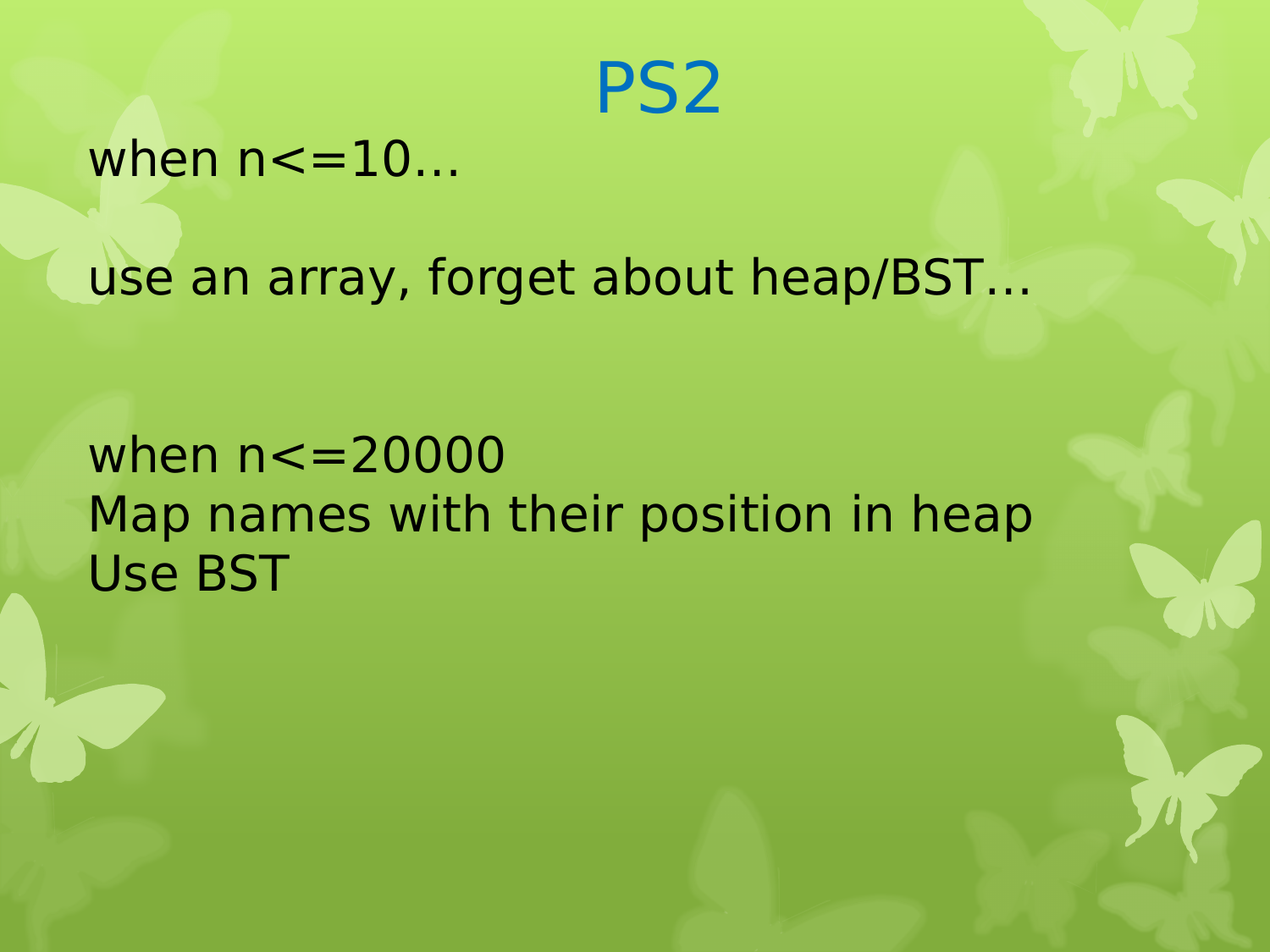

PS2
when n<=10…

use an array, forget about heap/BST…

when n<=20000
Map names with their position in heap
Use BST